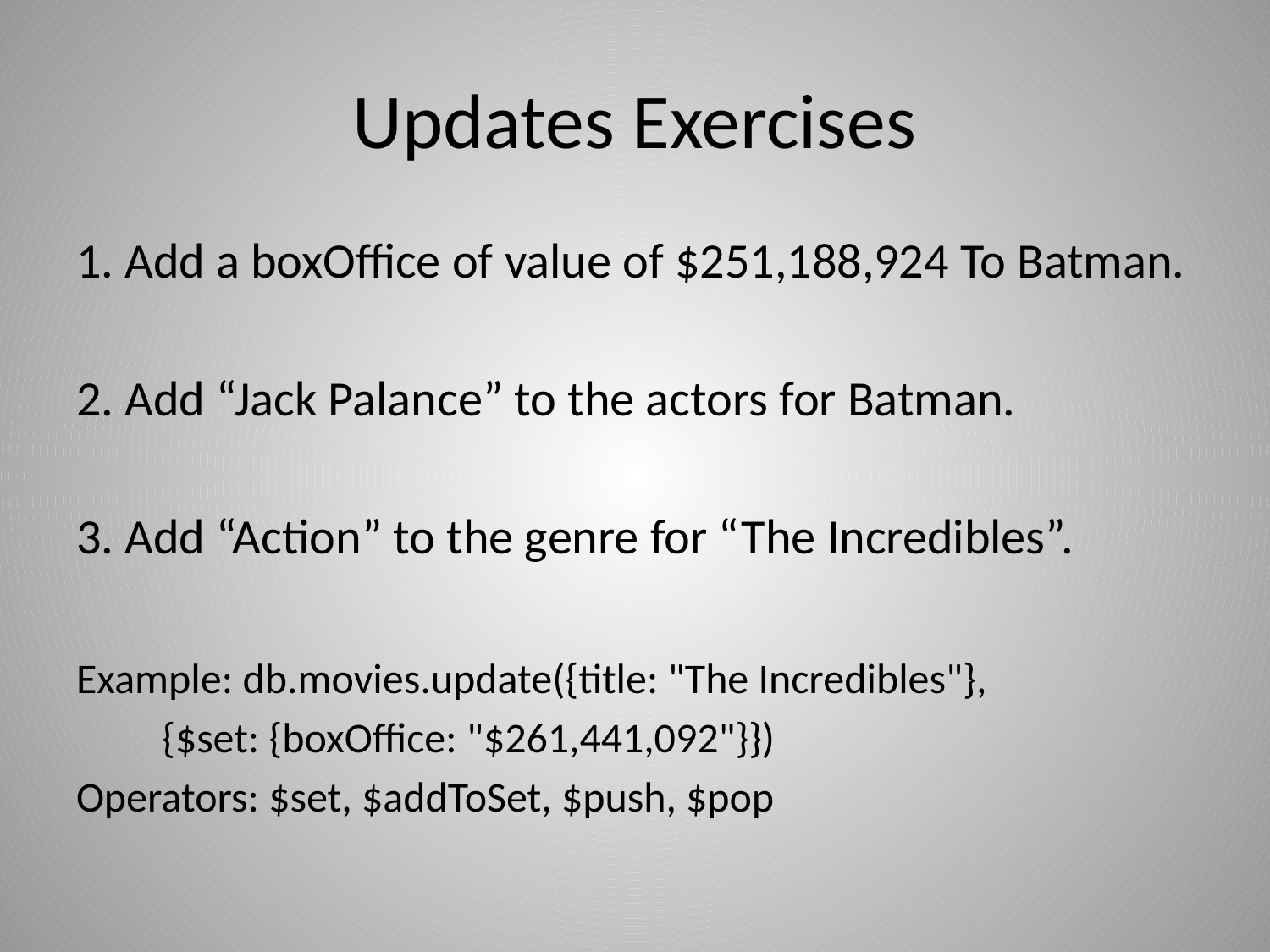

# Updates Exercises
1. Add a boxOffice of value of $251,188,924 To Batman.

2. Add “Jack Palance” to the actors for Batman.

3. Add “Action” to the genre for “The Incredibles”.

Example: db.movies.update({title: "The Incredibles"},
         {$set: {boxOffice: "$261,441,092"}})
Operators: $set, $addToSet, $push, $pop